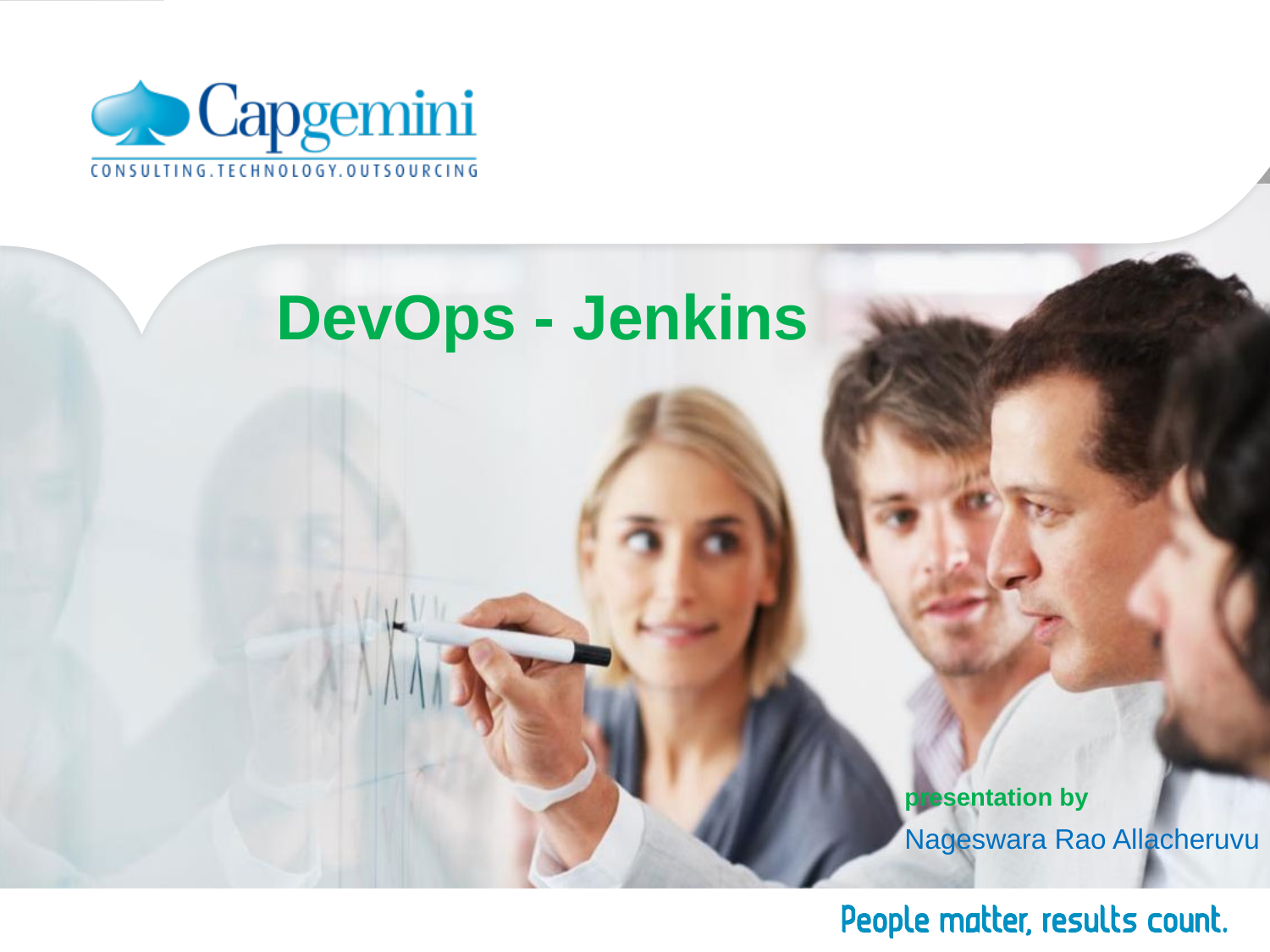

# DevOps - Jenkins

presentation by
Nageswara Rao Allacheruvu